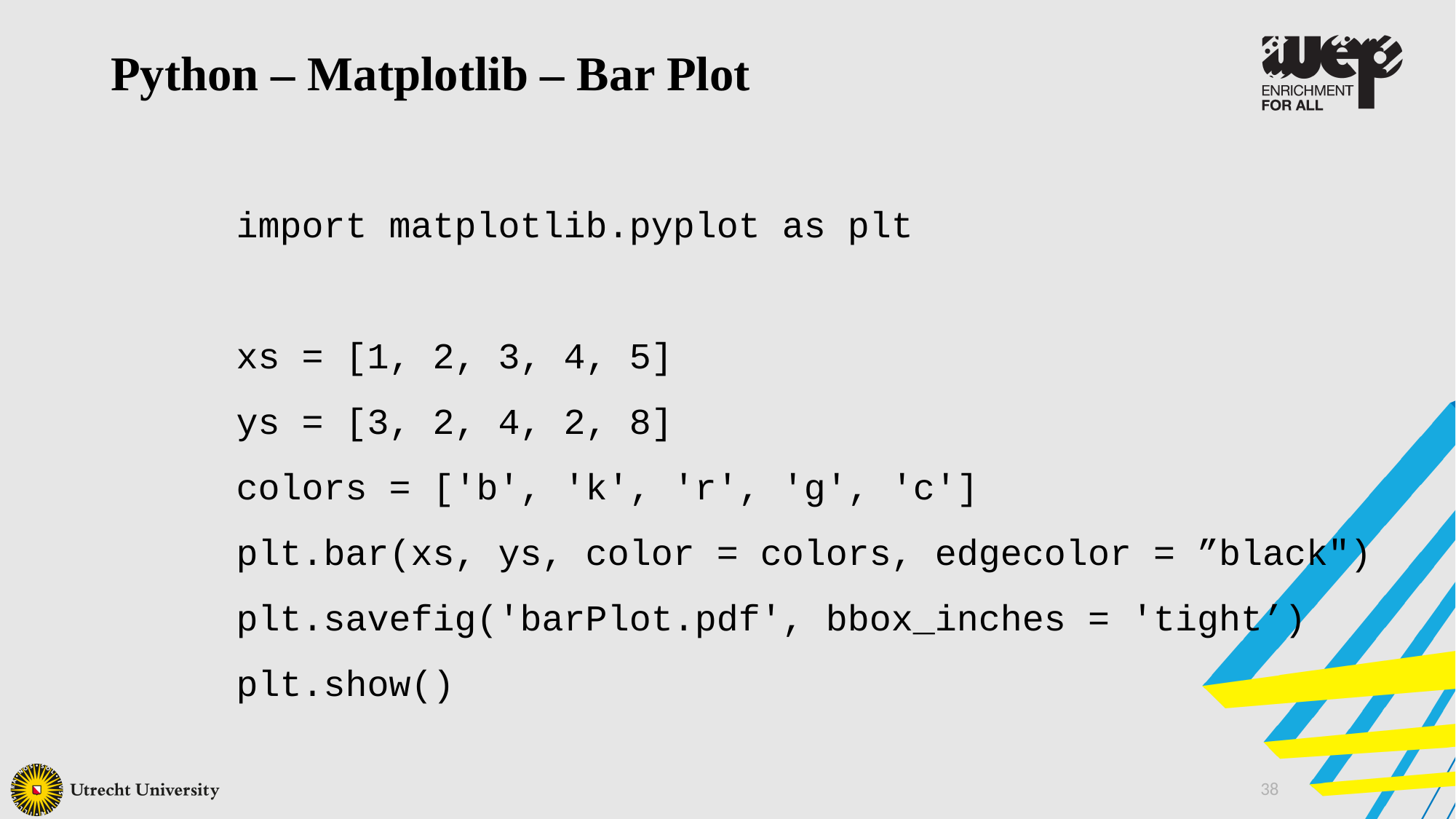

Python – Matplotlib – Bar Plot
import matplotlib.pyplot as plt

xs = [1, 2, 3, 4, 5]
ys = [3, 2, 4, 2, 8]
colors = ['b', 'k', 'r', 'g', 'c']
plt.bar(xs, ys, color = colors, edgecolor = ”black")
plt.savefig('barPlot.pdf', bbox_inches = 'tight’)
plt.show()
38